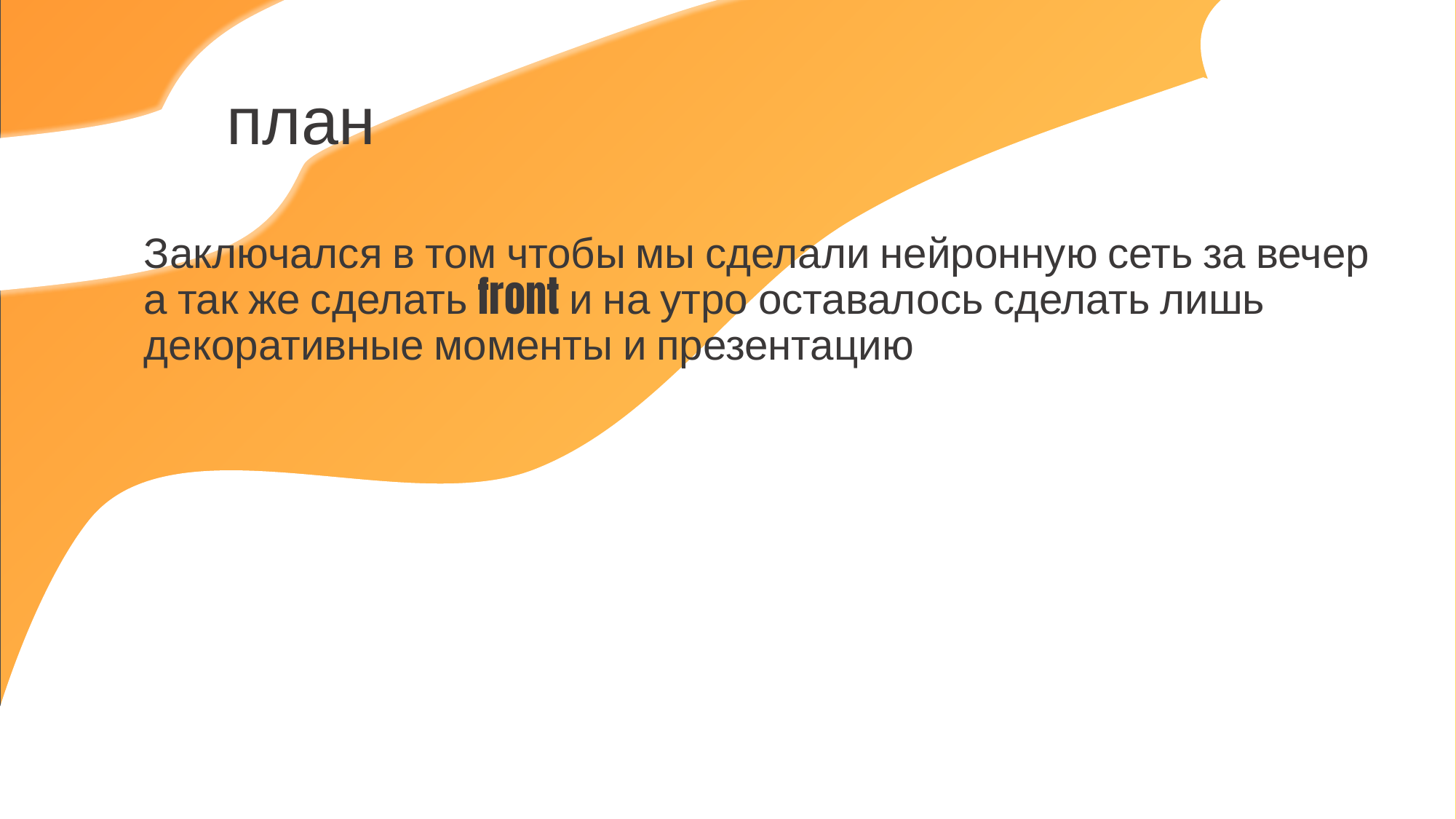

# план
Заключался в том чтобы мы сделали нейронную сеть за вечер а так же сделать front и на утро оставалось сделать лишь декоративные моменты и презентацию